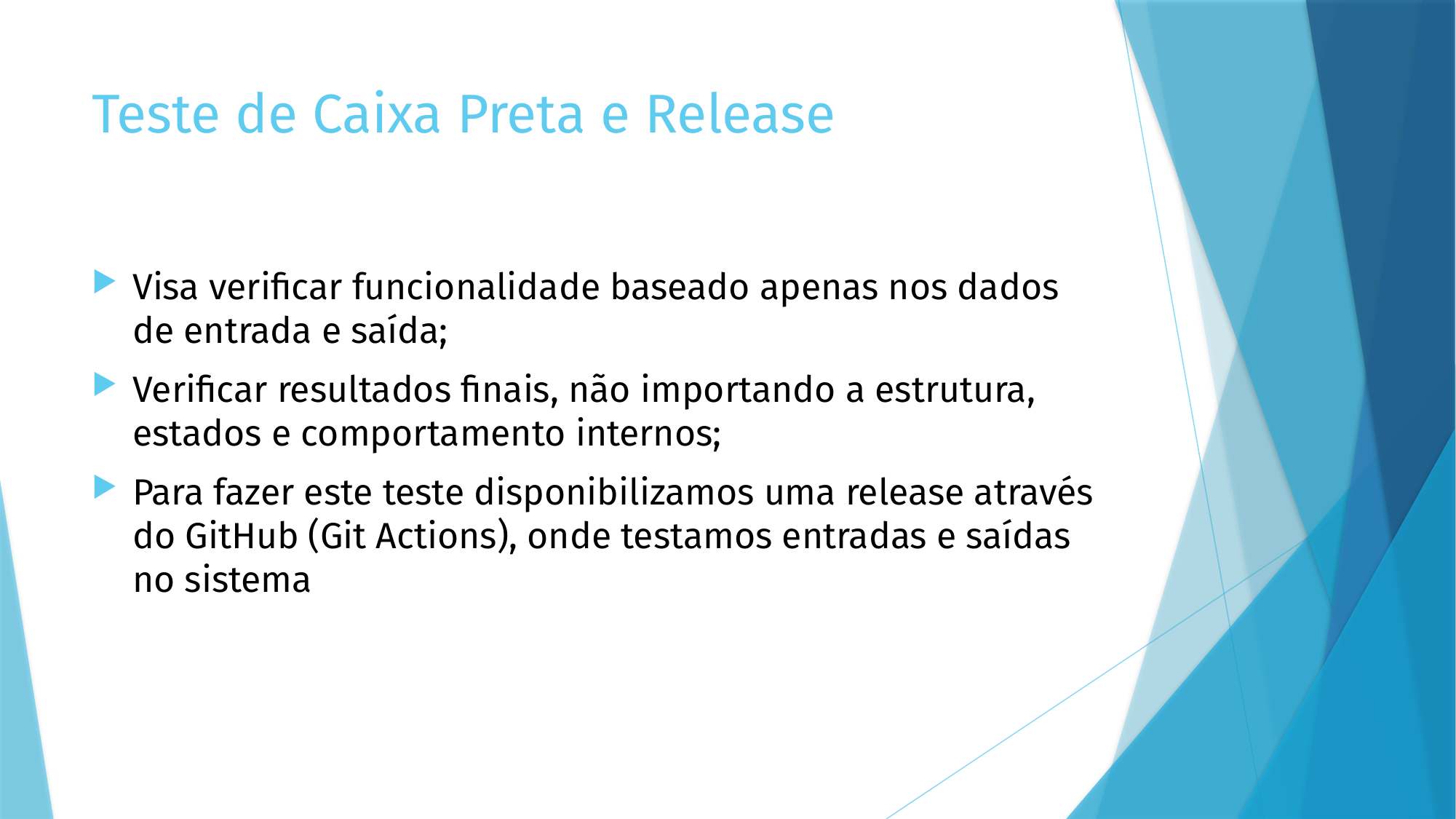

# Teste de Caixa Preta e Release
Visa verificar funcionalidade baseado apenas nos dados de entrada e saída;
Verificar resultados finais, não importando a estrutura, estados e comportamento internos;
Para fazer este teste disponibilizamos uma release através do GitHub (Git Actions), onde testamos entradas e saídas no sistema